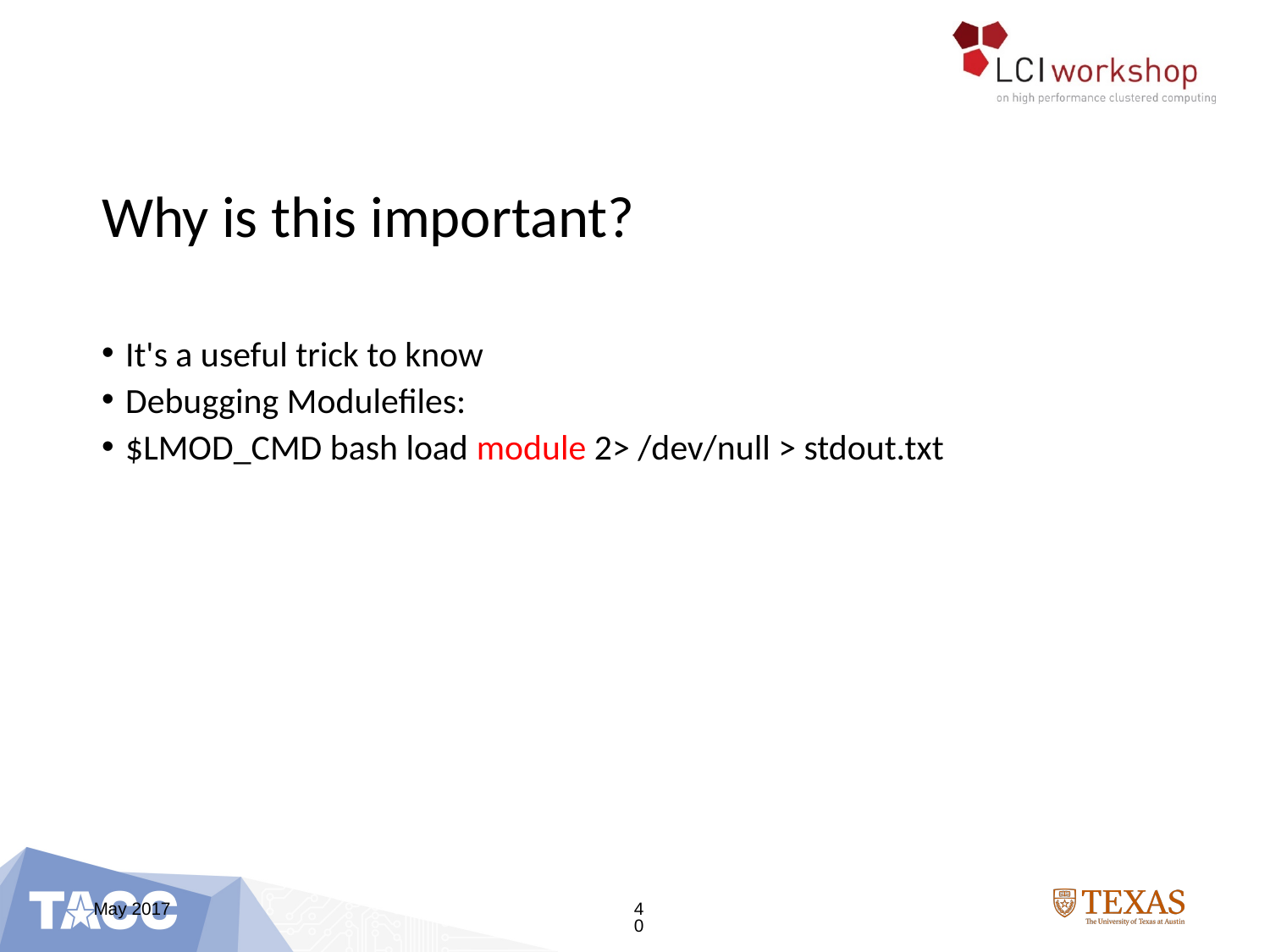

# Why is this important?
It's a useful trick to know
Debugging Modulefiles:
$LMOD_CMD bash load module 2> /dev/null > stdout.txt
May 2017
40